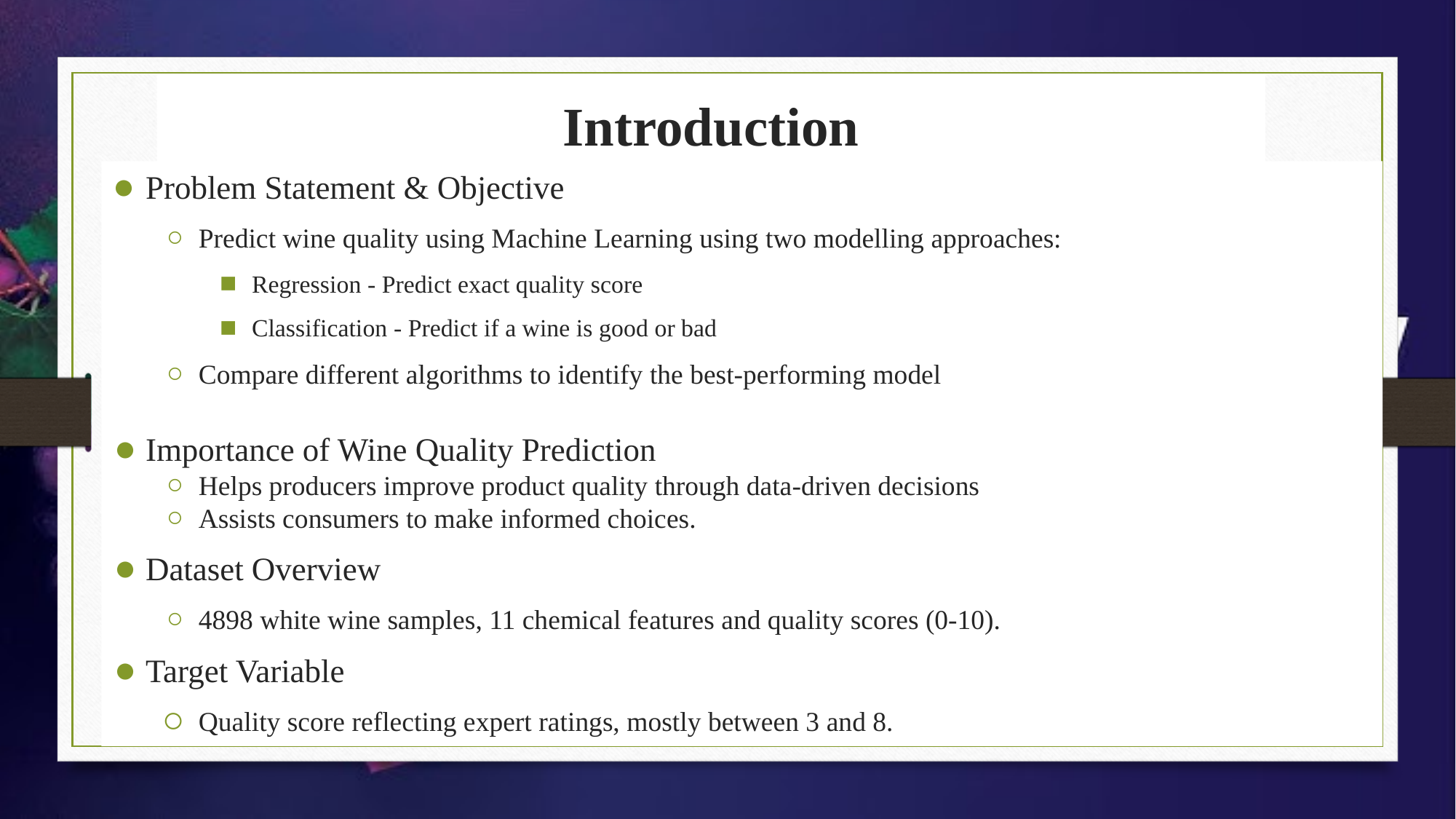

# Introduction
Problem Statement & Objective
Predict wine quality using Machine Learning using two modelling approaches:
Regression - Predict exact quality score
Classification - Predict if a wine is good or bad
Compare different algorithms to identify the best-performing model

Importance of Wine Quality Prediction
Helps producers improve product quality through data-driven decisions
Assists consumers to make informed choices.
Dataset Overview
4898 white wine samples, 11 chemical features and quality scores (0-10).
Target Variable
Quality score reflecting expert ratings, mostly between 3 and 8.